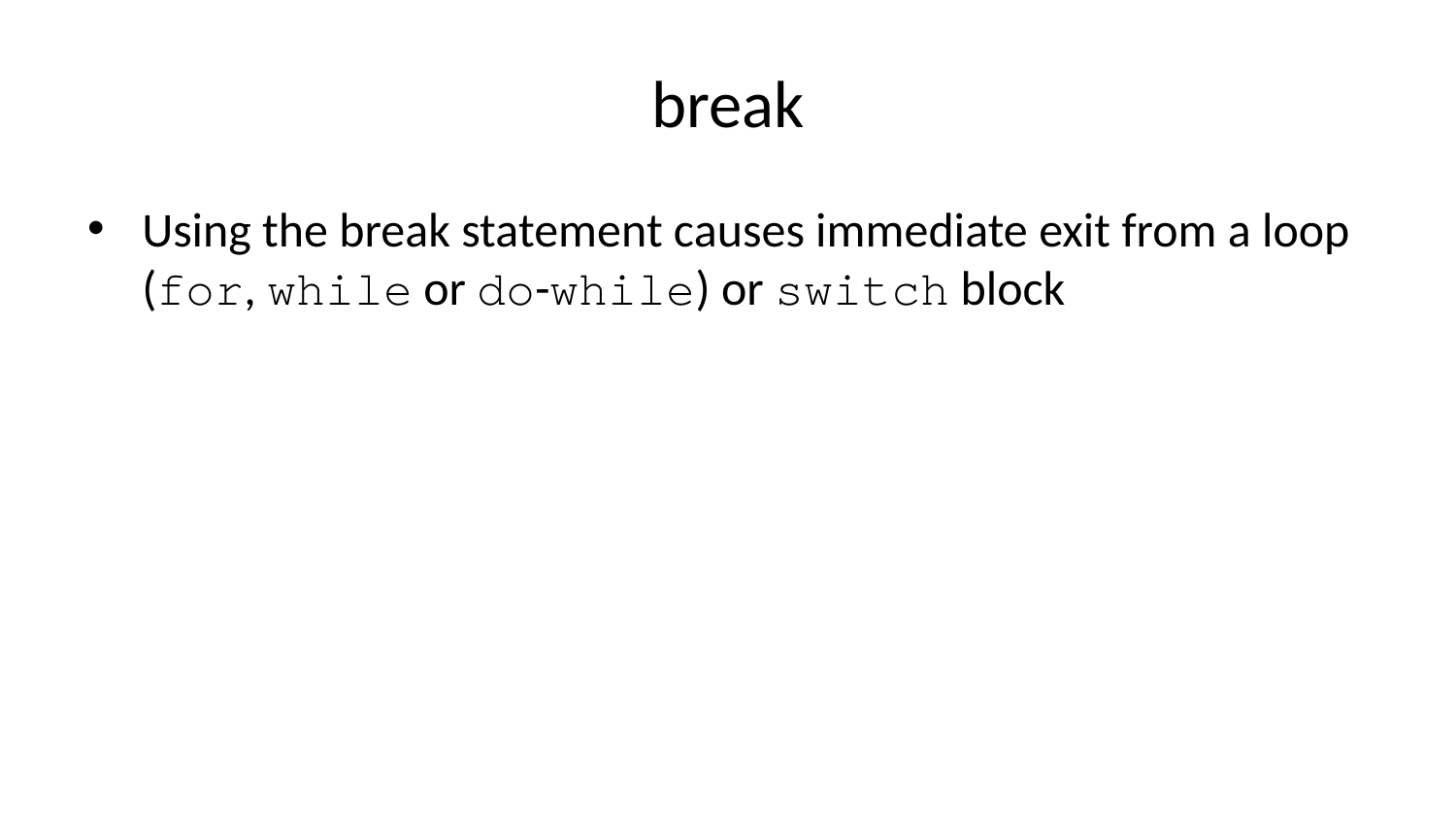

# break
Using the break statement causes immediate exit from a loop (for, while or do-while) or switch block